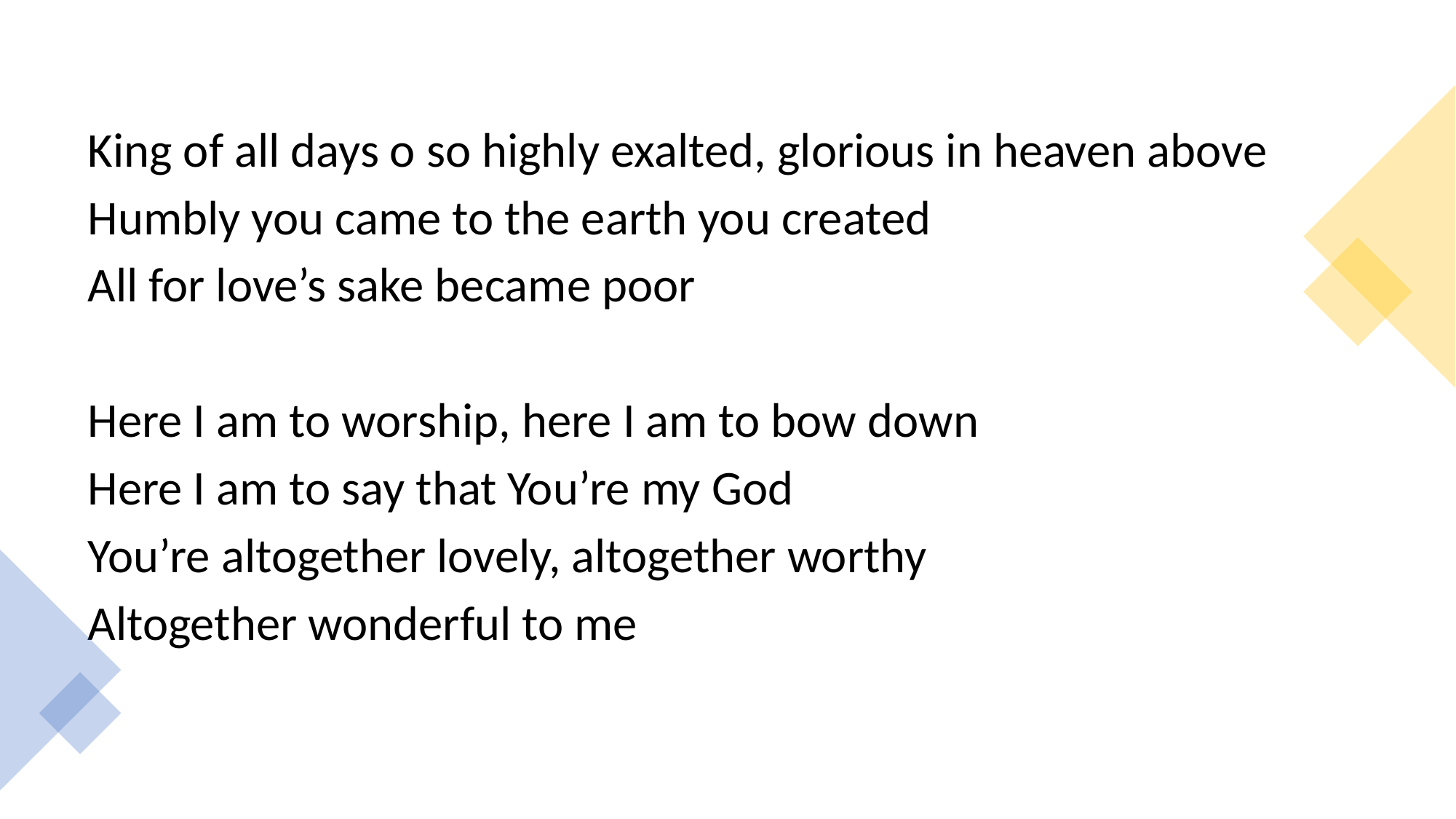

King of all days o so highly exalted, glorious in heaven above
Humbly you came to the earth you created
All for love’s sake became poor

Here I am to worship, here I am to bow down
Here I am to say that You’re my God
You’re altogether lovely, altogether worthy
Altogether wonderful to me